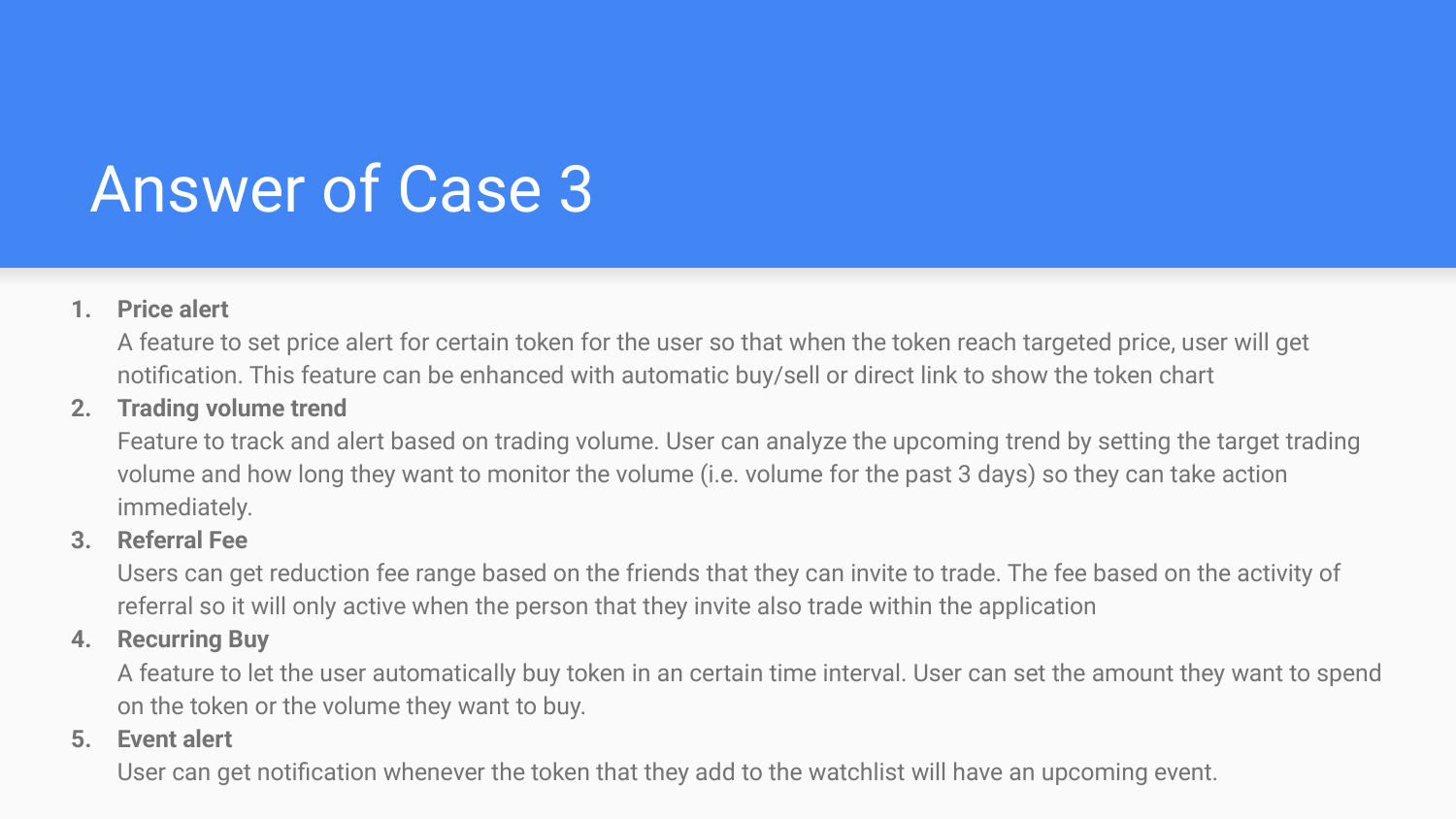

# Answer of Case 3
Price alert
A feature to set price alert for certain token for the user so that when the token reach targeted price, user will get notification. This feature can be enhanced with automatic buy/sell or direct link to show the token chart
Trading volume trend
Feature to track and alert based on trading volume. User can analyze the upcoming trend by setting the target trading volume and how long they want to monitor the volume (i.e. volume for the past 3 days) so they can take action immediately.
Referral Fee
Users can get reduction fee range based on the friends that they can invite to trade. The fee based on the activity of referral so it will only active when the person that they invite also trade within the application
Recurring Buy
A feature to let the user automatically buy token in an certain time interval. User can set the amount they want to spend on the token or the volume they want to buy.
Event alert
User can get notification whenever the token that they add to the watchlist will have an upcoming event.